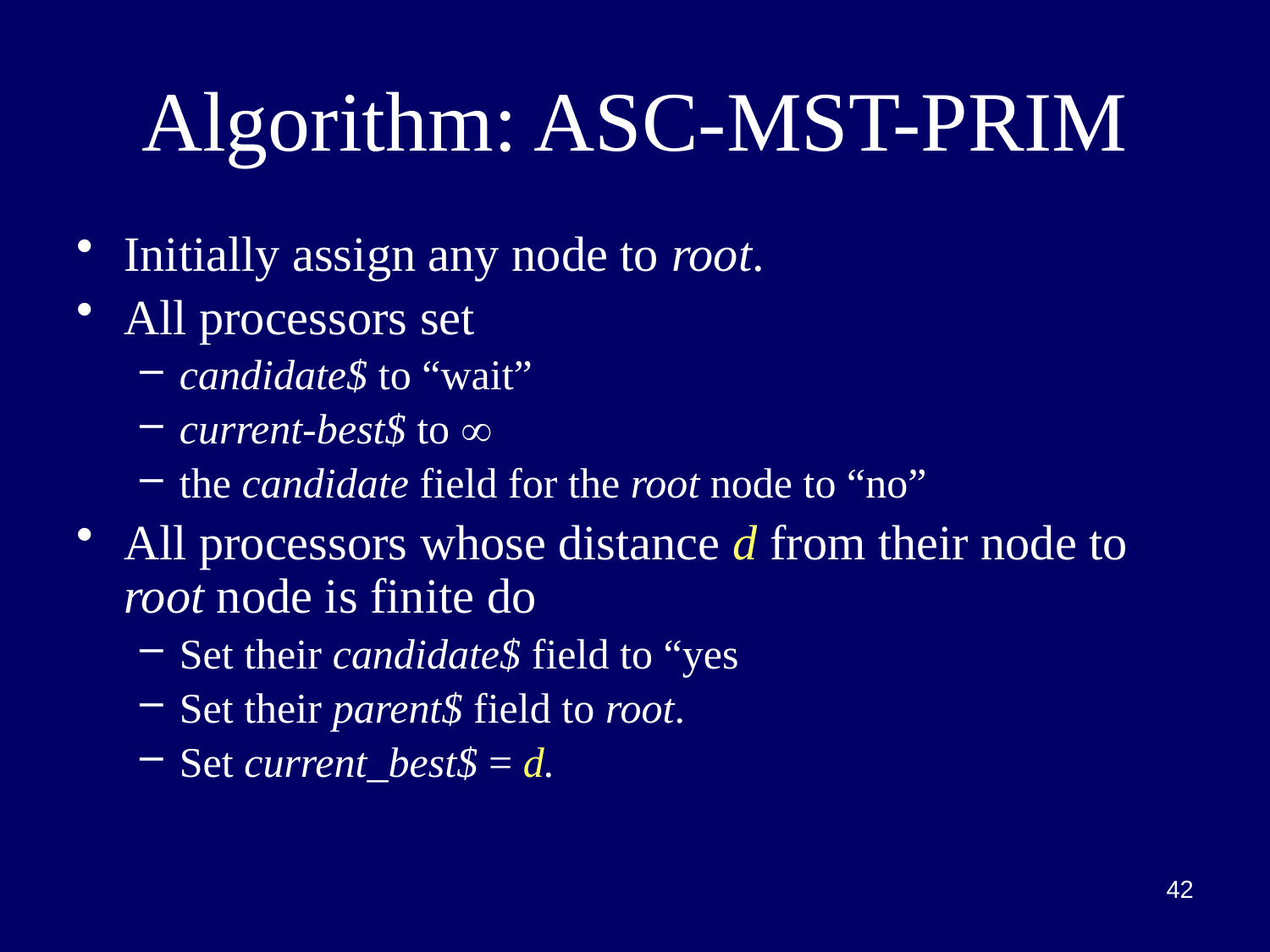

# Algorithm: ASC-MST-PRIM
Initially assign any node to root.
All processors set
candidate$ to “wait”
current-best$ to ∞
the candidate field for the root node to “no”
All processors whose distance d from their node to root node is finite do
Set their candidate$ field to “yes
Set their parent$ field to root.
Set current_best$ = d.

42